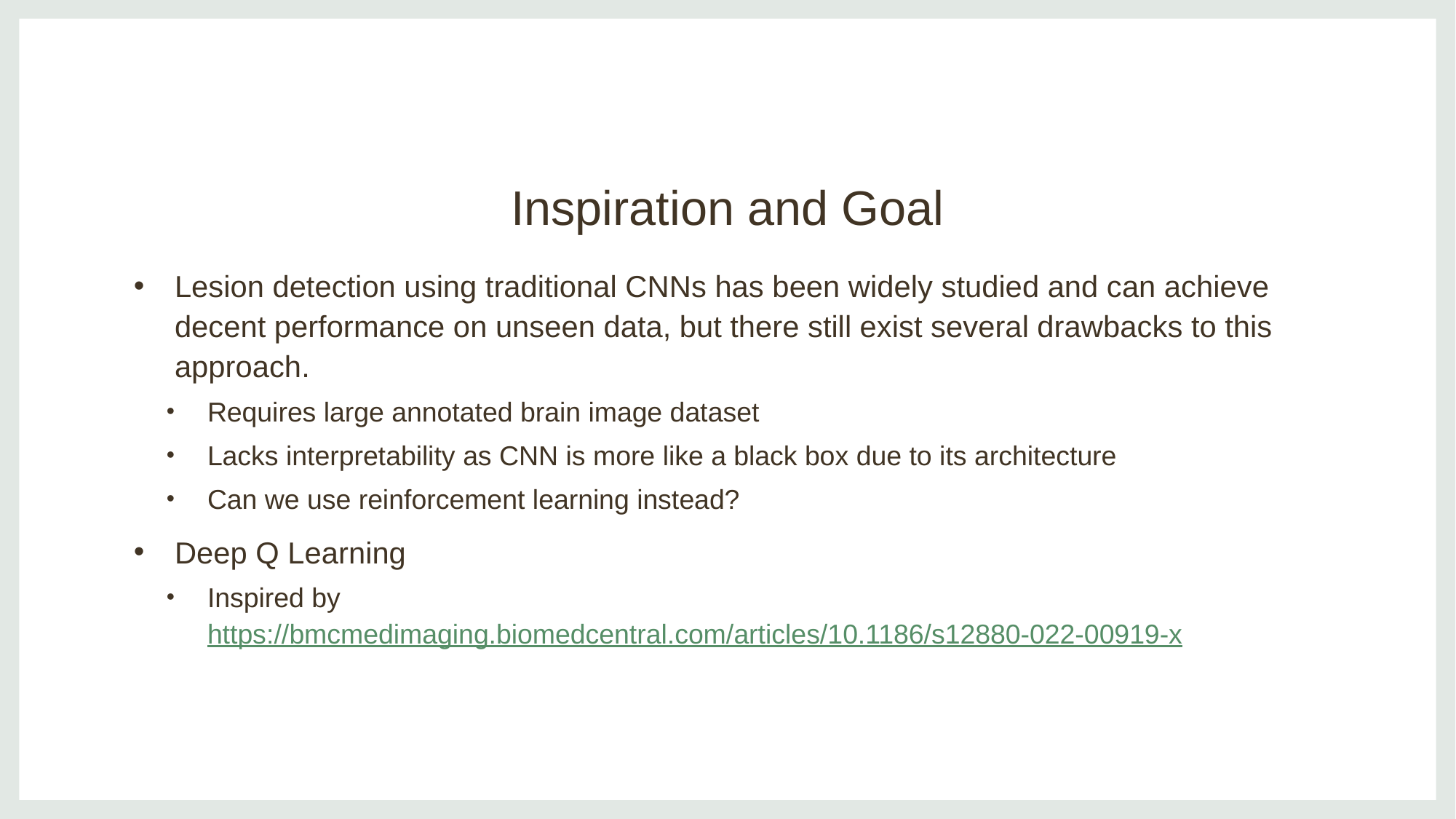

# Inspiration and Goal
Lesion detection using traditional CNNs has been widely studied and can achieve decent performance on unseen data, but there still exist several drawbacks to this approach.
Requires large annotated brain image dataset
Lacks interpretability as CNN is more like a black box due to its architecture
Can we use reinforcement learning instead?
Deep Q Learning
Inspired by https://bmcmedimaging.biomedcentral.com/articles/10.1186/s12880-022-00919-x